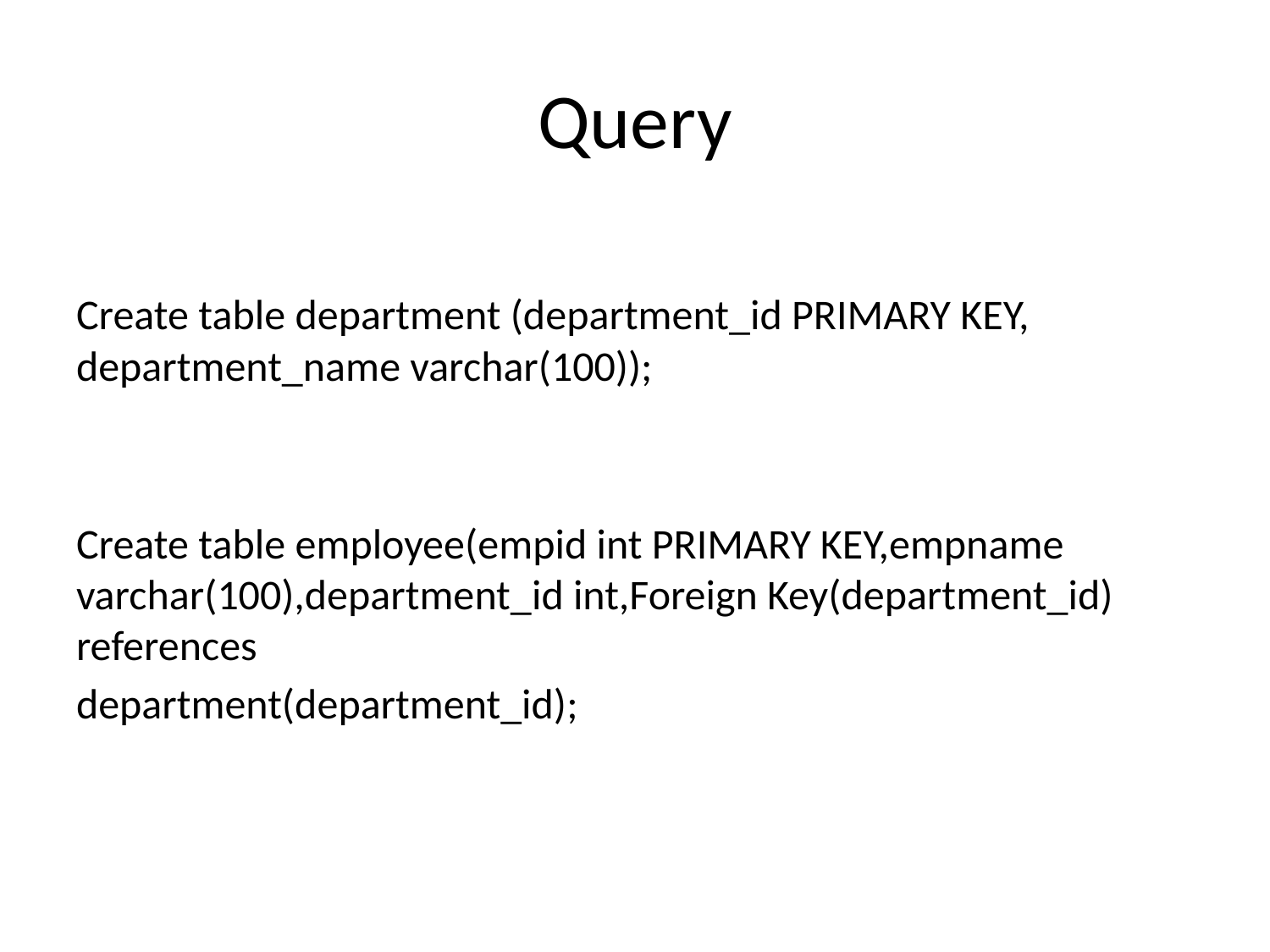

# Query

Create table department (department_id PRIMARY KEY, department_name varchar(100));

Create table employee(empid int PRIMARY KEY,empname varchar(100),department_id int,Foreign Key(department_id) references
department(department_id);